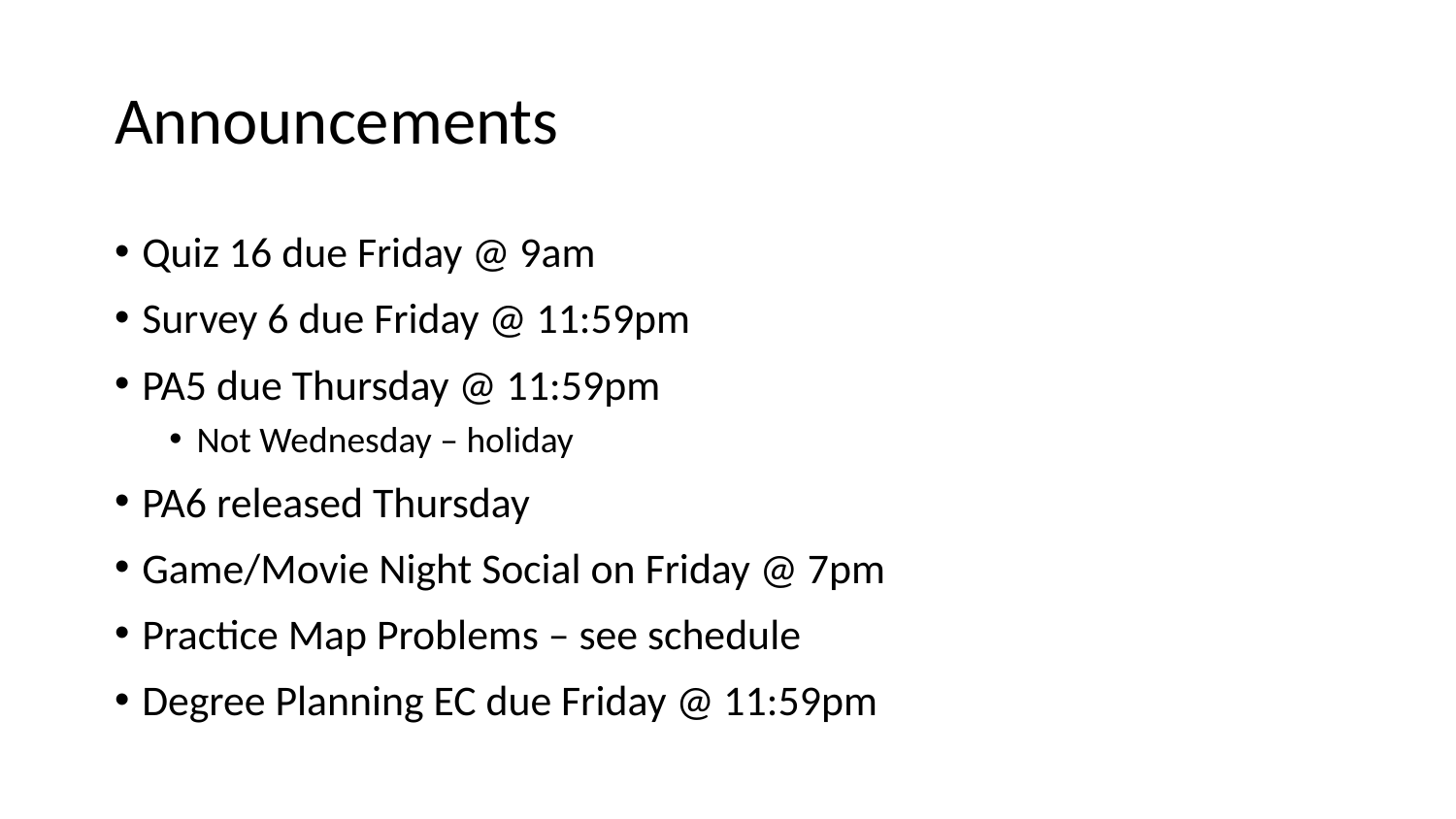

# Announcements
Quiz 16 due Friday @ 9am
Survey 6 due Friday @ 11:59pm
PA5 due Thursday @ 11:59pm
Not Wednesday – holiday
PA6 released Thursday
Game/Movie Night Social on Friday @ 7pm
Practice Map Problems – see schedule
Degree Planning EC due Friday @ 11:59pm